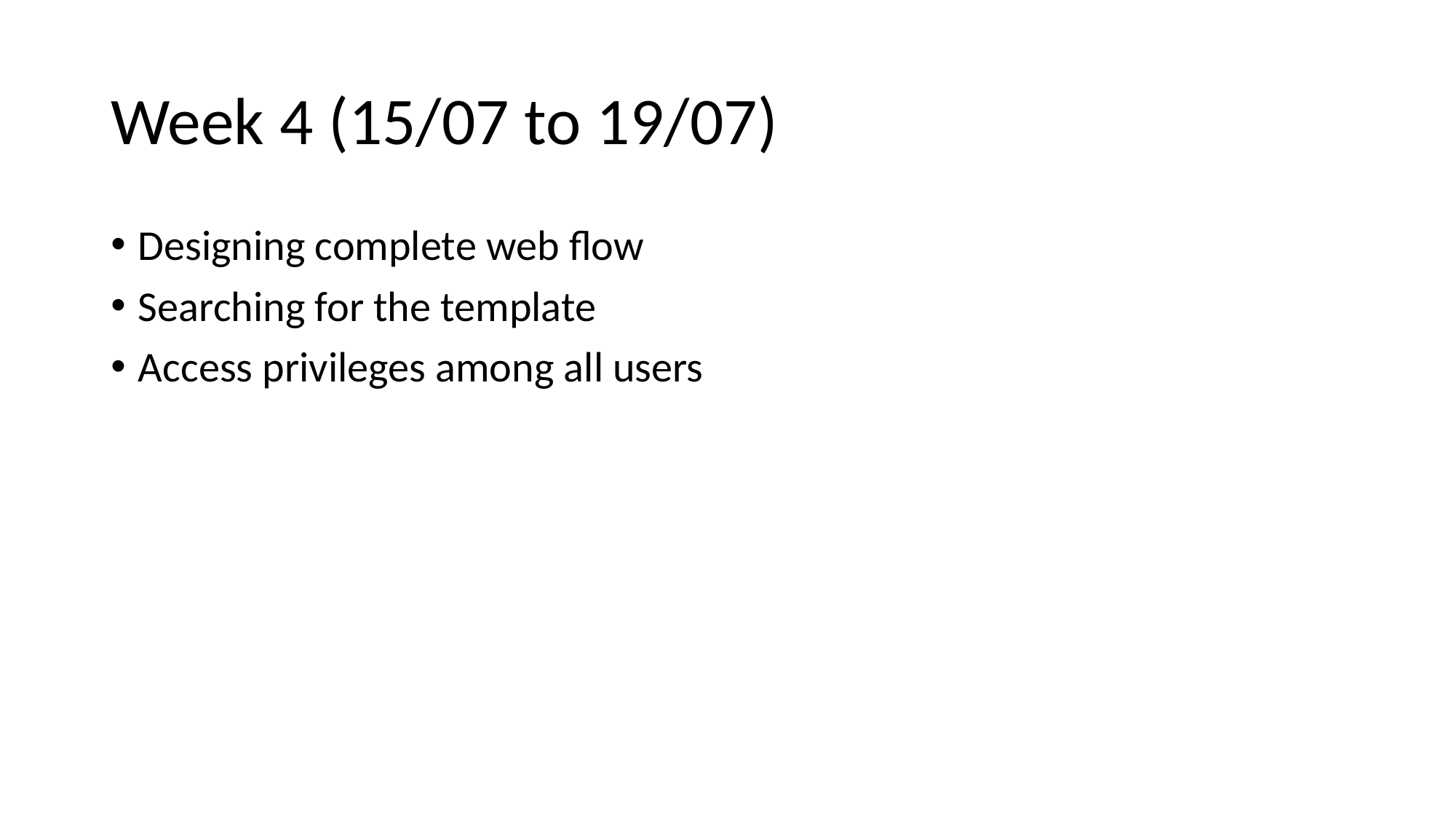

# Week 4 (15/07 to 19/07)
Designing complete web flow
Searching for the template
Access privileges among all users